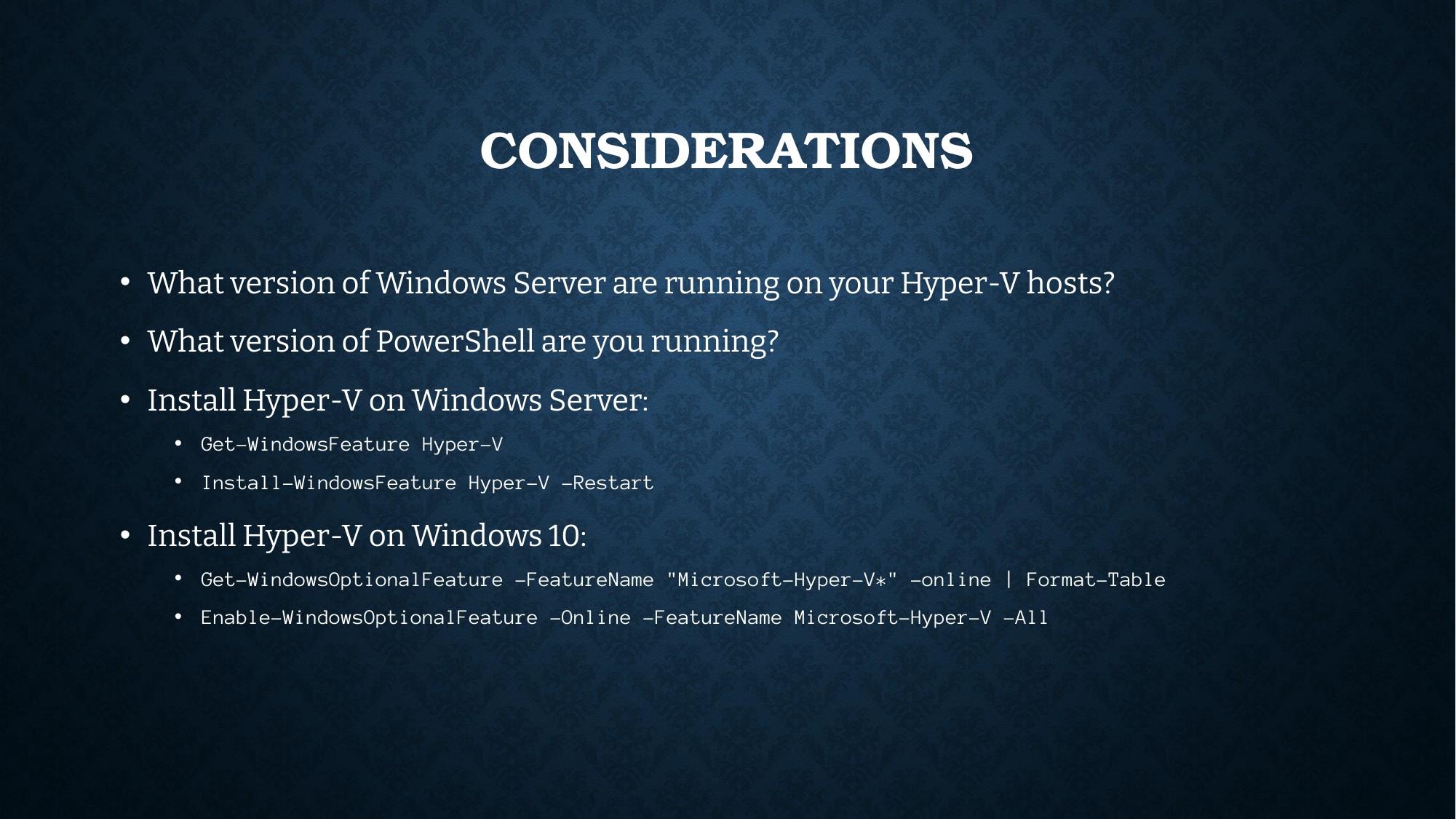

# Considerations
What version of Windows Server are running on your Hyper-V hosts?
What version of PowerShell are you running?
Install Hyper-V on Windows Server:
Get-WindowsFeature Hyper-V
Install-WindowsFeature Hyper-V –Restart
Install Hyper-V on Windows 10:
Get-WindowsOptionalFeature -FeatureName "Microsoft-Hyper-V*" -online | Format-Table
Enable-WindowsOptionalFeature -Online -FeatureName Microsoft-Hyper-V –All